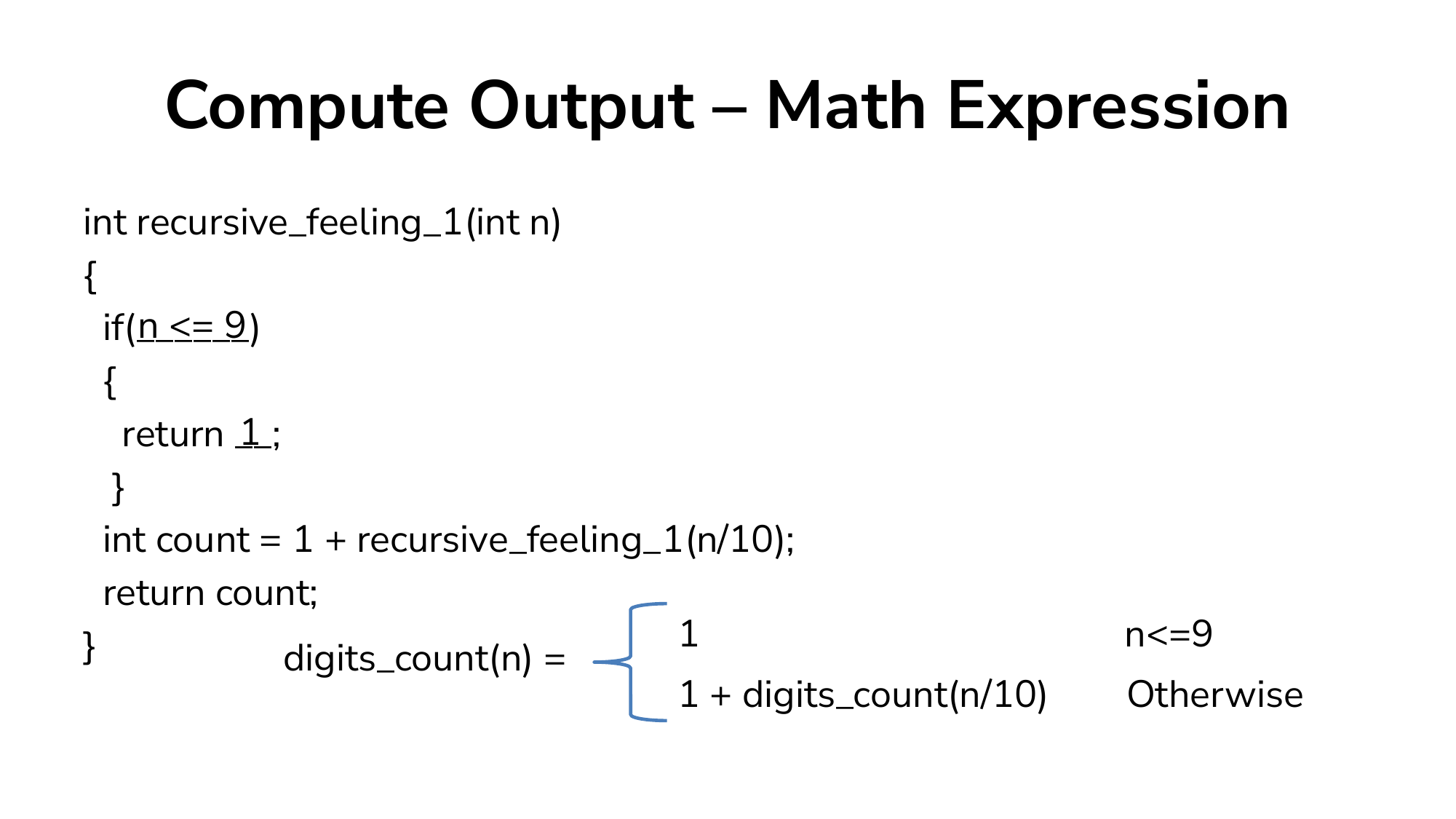

# Compute Output – Math Expression
int recursive_feeling_1(int n)
{
  if(______)
  {
    return __;
   }
  int count = 1 + recursive_feeling_1(n/10);
  return count;
}
n <= 9
1

1                                            n<=9
digits_count(n) =
1 + digits_count(n/10)        Otherwise